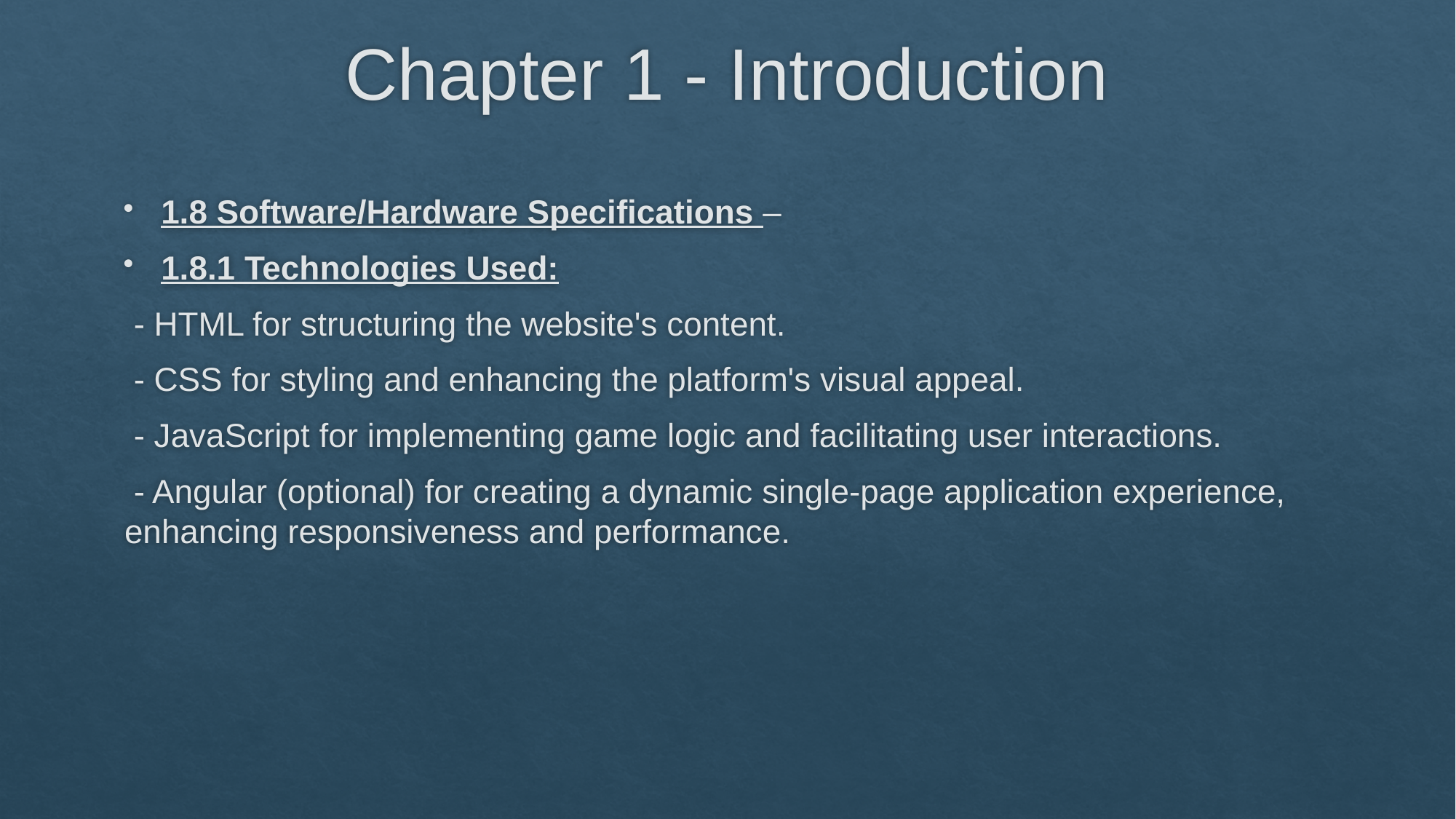

# Chapter 1 - Introduction
1.8 Software/Hardware Specifications –
1.8.1 Technologies Used:
 - HTML for structuring the website's content.
 - CSS for styling and enhancing the platform's visual appeal.
 - JavaScript for implementing game logic and facilitating user interactions.
 - Angular (optional) for creating a dynamic single-page application experience, enhancing responsiveness and performance.